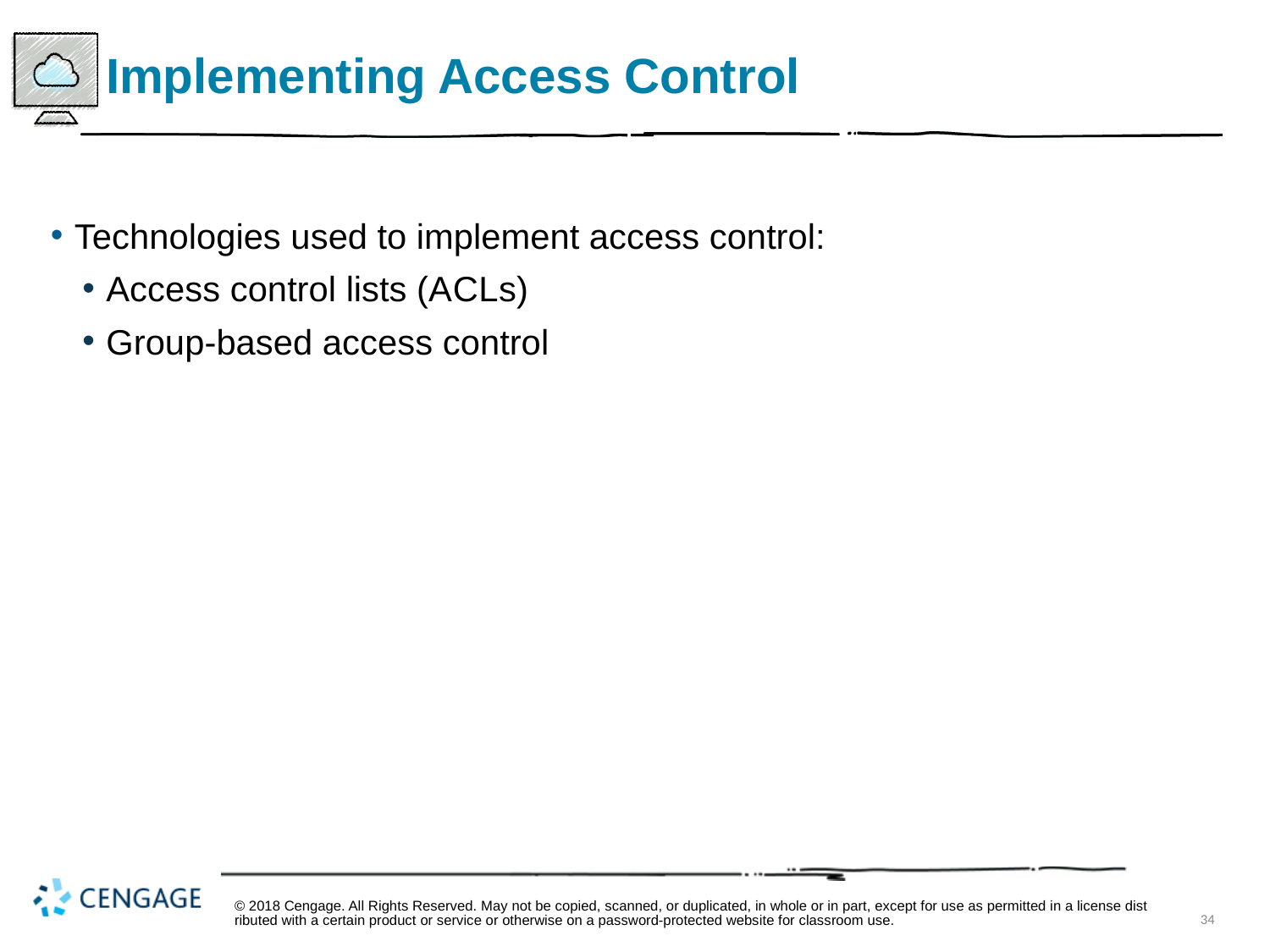

# Implementing Access Control
Technologies used to implement access control:
Access control lists (A C L s)
Group-based access control
© 2018 Cengage. All Rights Reserved. May not be copied, scanned, or duplicated, in whole or in part, except for use as permitted in a license distributed with a certain product or service or otherwise on a password-protected website for classroom use.